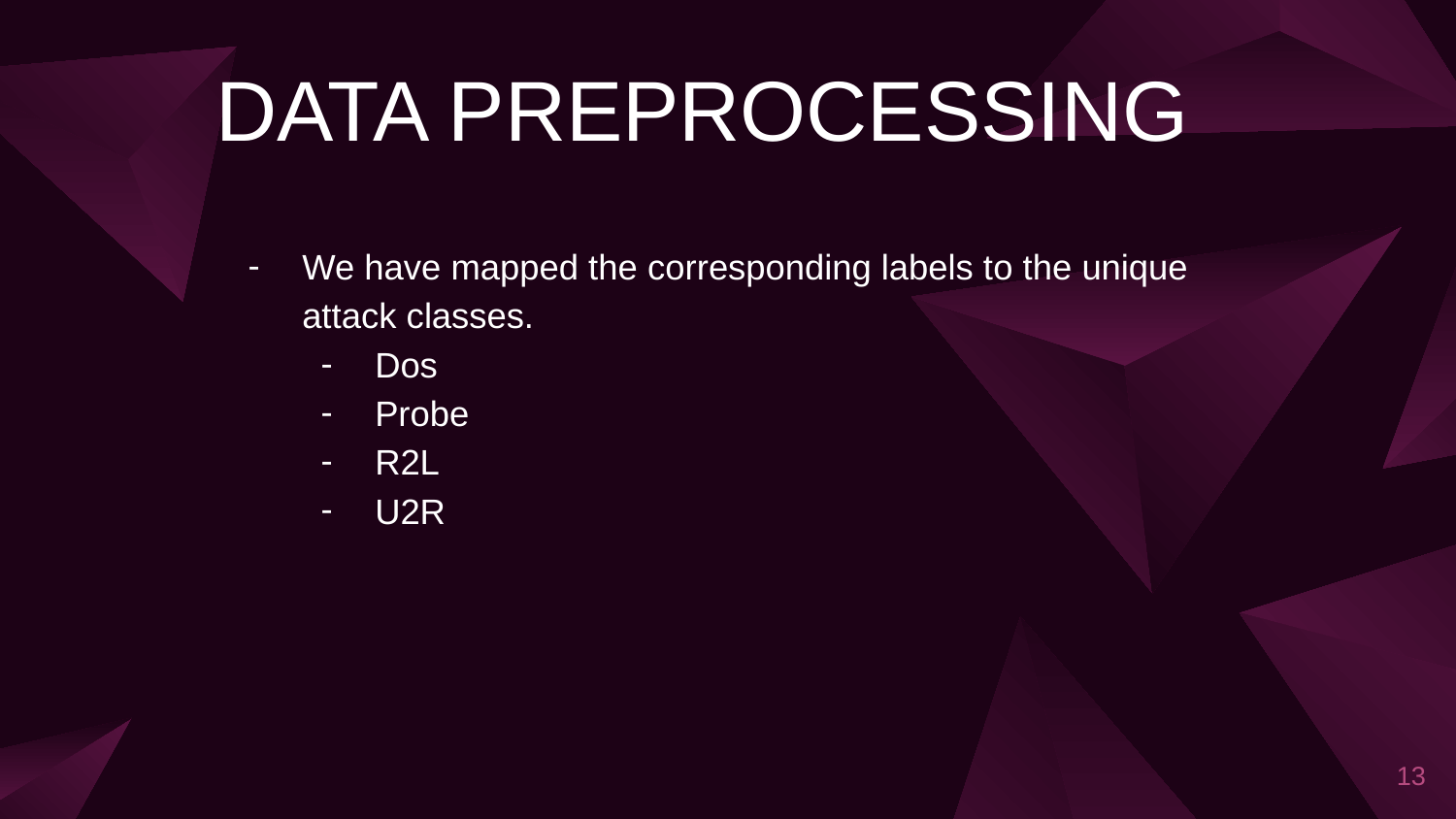

# DATA PREPROCESSING
We have mapped the corresponding labels to the unique attack classes.
Dos
Probe
R2L
U2R
13